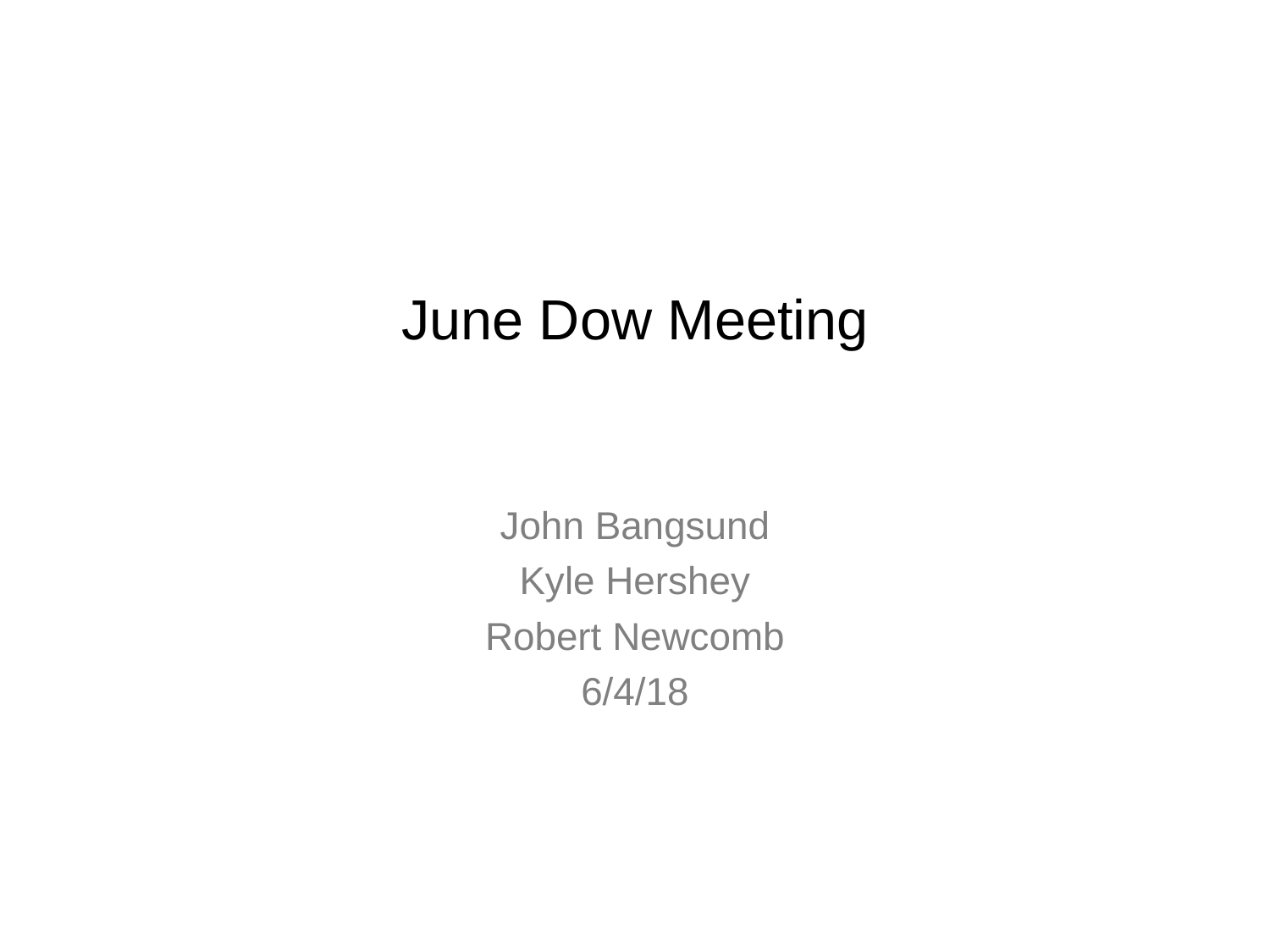

# June Dow Meeting
John Bangsund
Kyle Hershey
Robert Newcomb
6/4/18